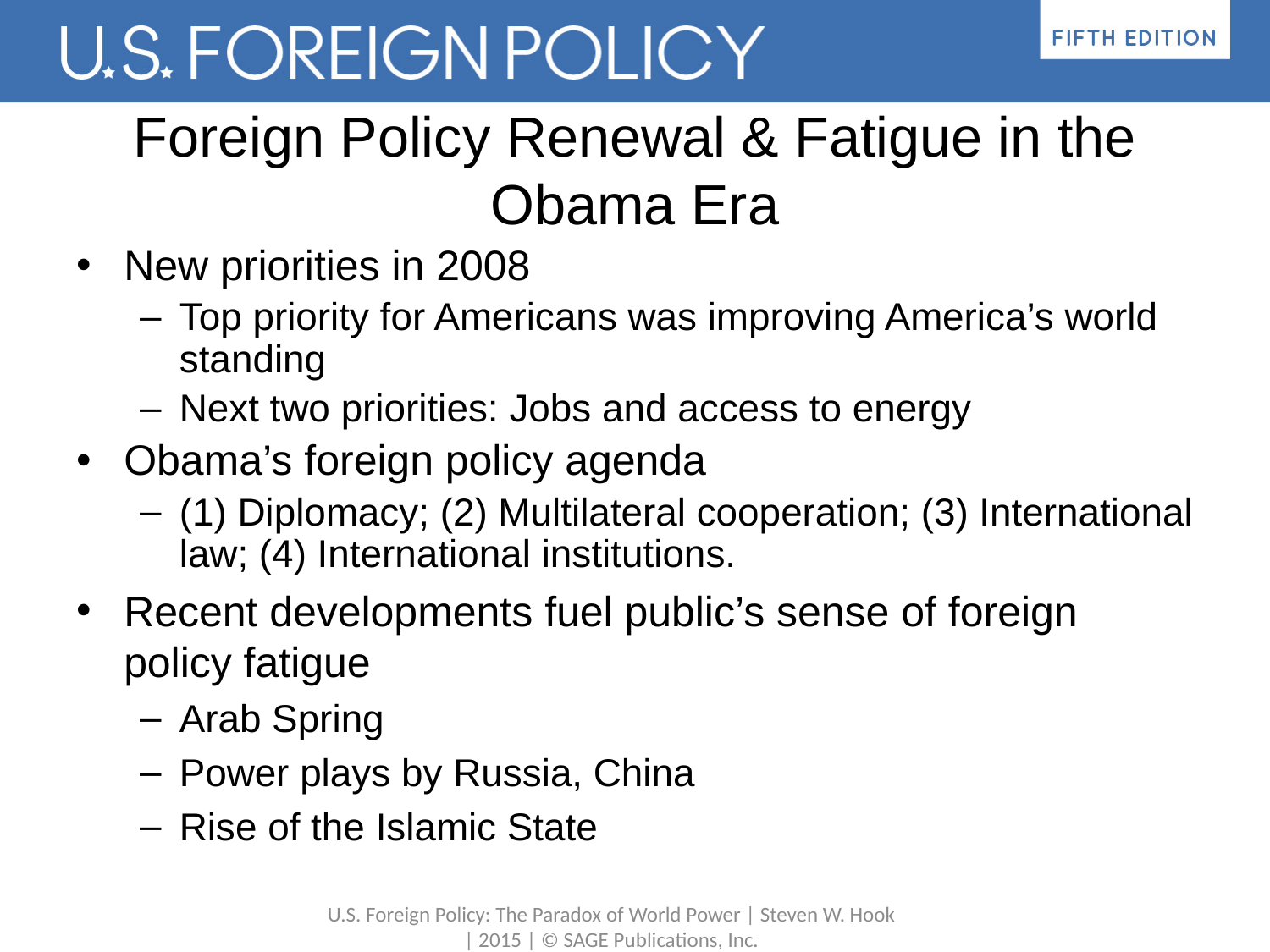

# Foreign Policy Renewal & Fatigue in the Obama Era
New priorities in 2008
Top priority for Americans was improving America’s world standing
Next two priorities: Jobs and access to energy
Obama’s foreign policy agenda
(1) Diplomacy; (2) Multilateral cooperation; (3) International law; (4) International institutions.
Recent developments fuel public’s sense of foreign policy fatigue
Arab Spring
Power plays by Russia, China
Rise of the Islamic State

U.S. Foreign Policy: The Paradox of World Power | Steven W. Hook | 2015 | © SAGE Publications, Inc.